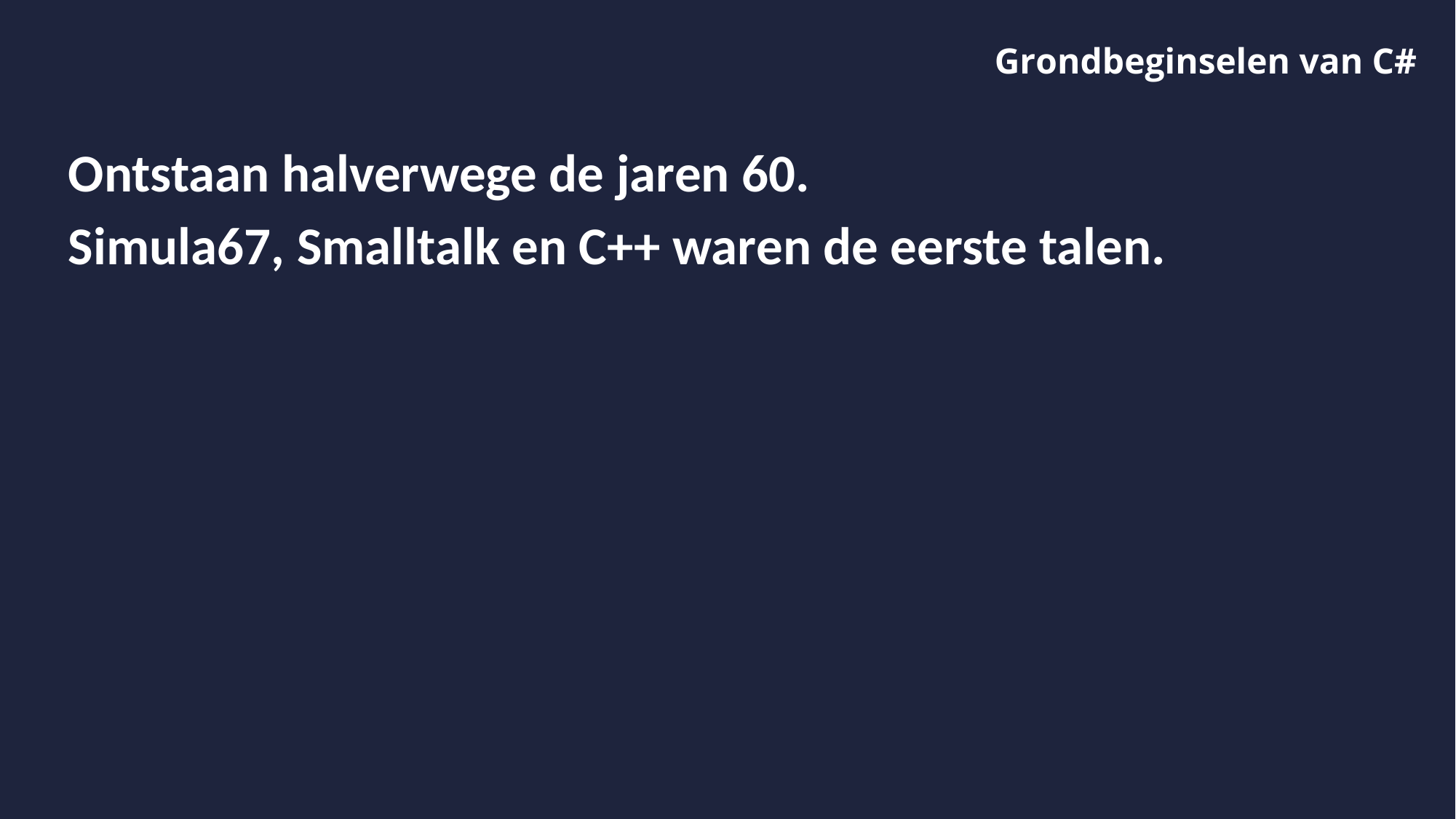

# Grondbeginselen van C#
Ontstaan halverwege de jaren 60.
Simula67, Smalltalk en C++ waren de eerste talen.